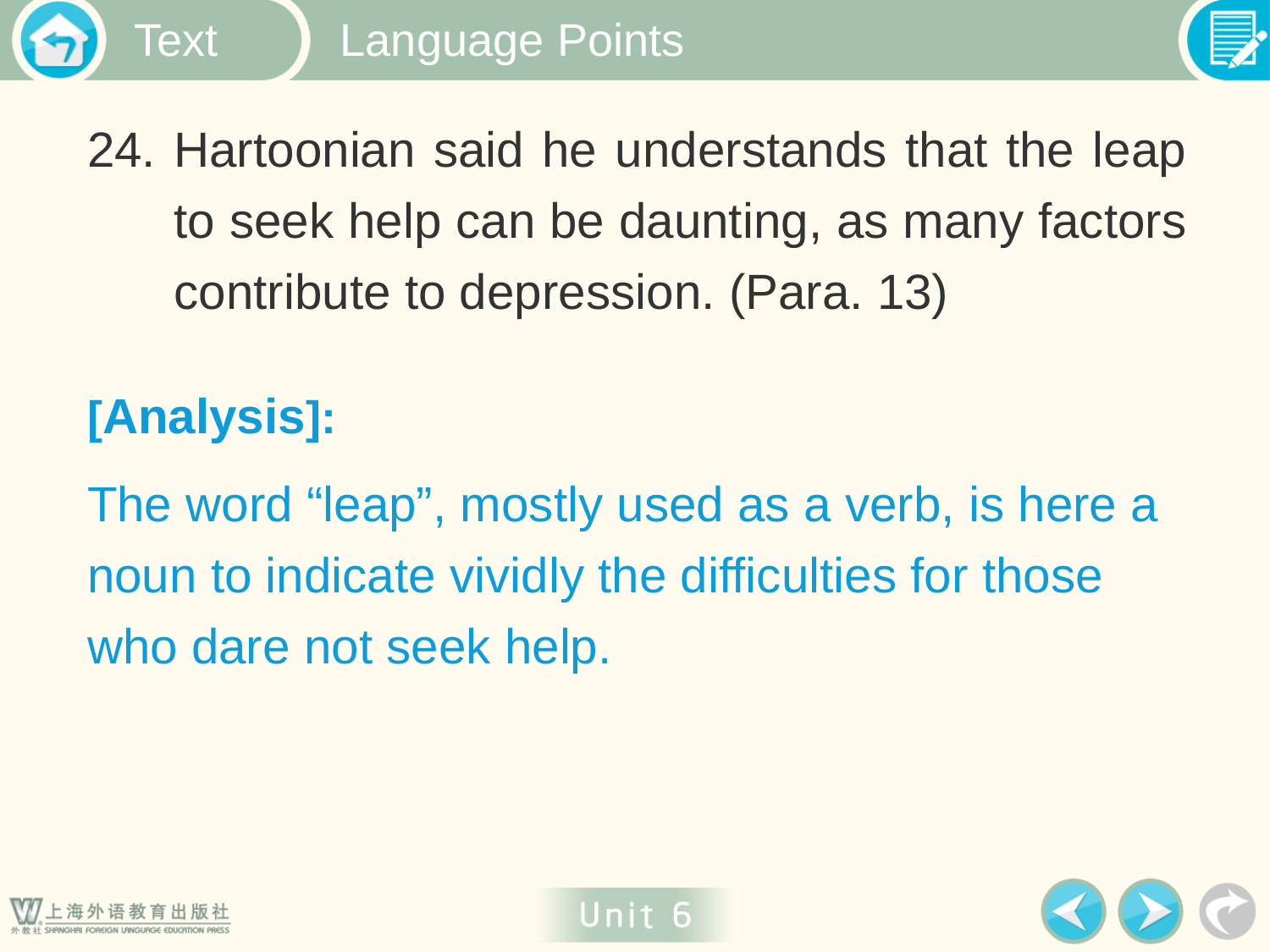

Language Points

24. Hartoonian said he understands that the leap to seek help can be daunting, as many factors contribute to depression. (Para. 13)
[Analysis]:
The word “leap”, mostly used as a verb, is here a noun to indicate vividly the difficulties for those who dare not seek help.